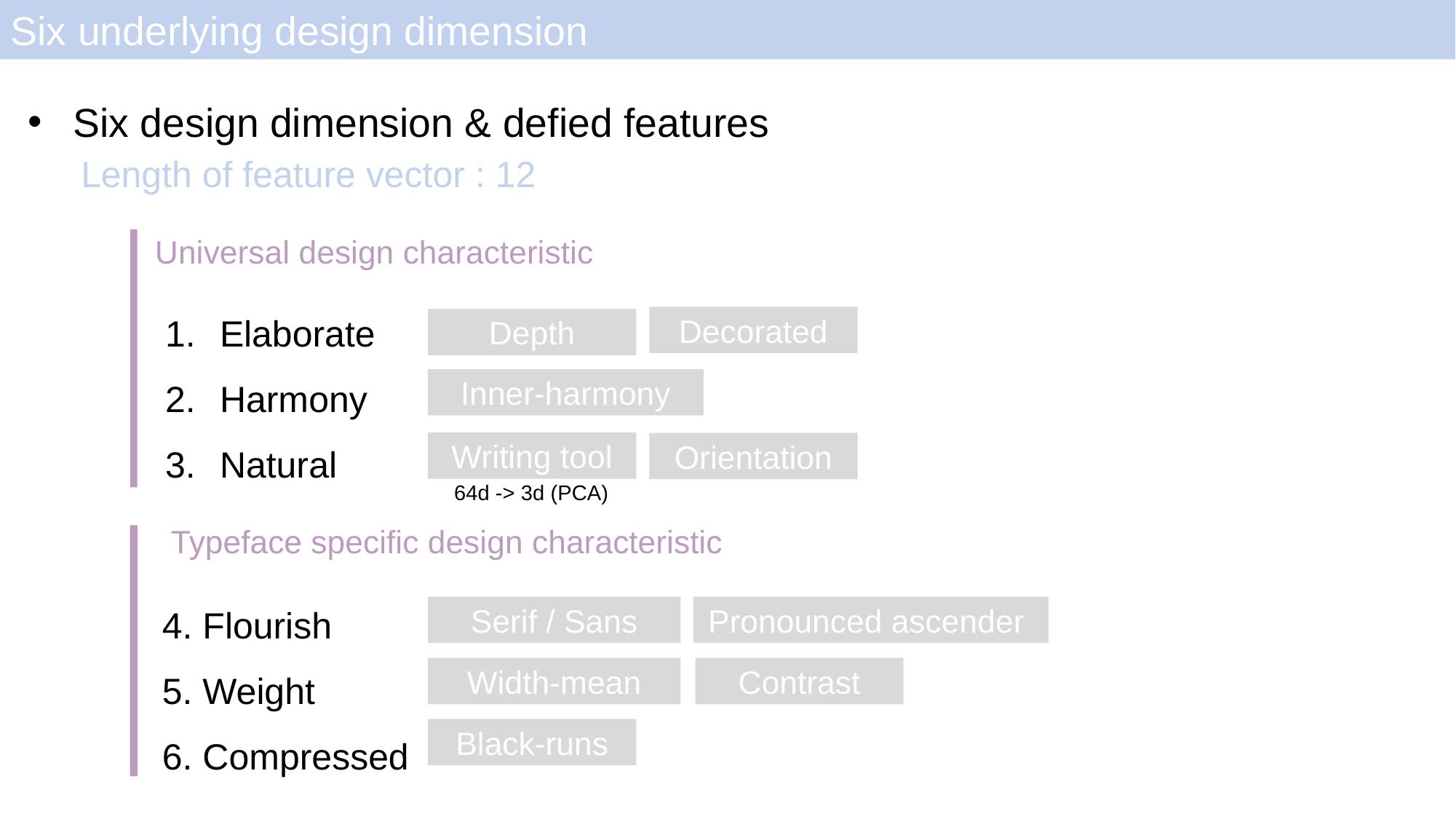

Six underlying design dimension
Six design dimension & defied features
Length of feature vector : 12
Universal design characteristic

Elaborate
Harmony
Natural
Decorated
Depth
Inner-harmony
Writing tool
Orientation
64d -> 3d (PCA)
Typeface specific design characteristic

4. Flourish
5. Weight
6. Compressed
Serif / Sans
Pronounced ascender
Width-mean
Contrast
Black-runs
Done
Not-yet
-